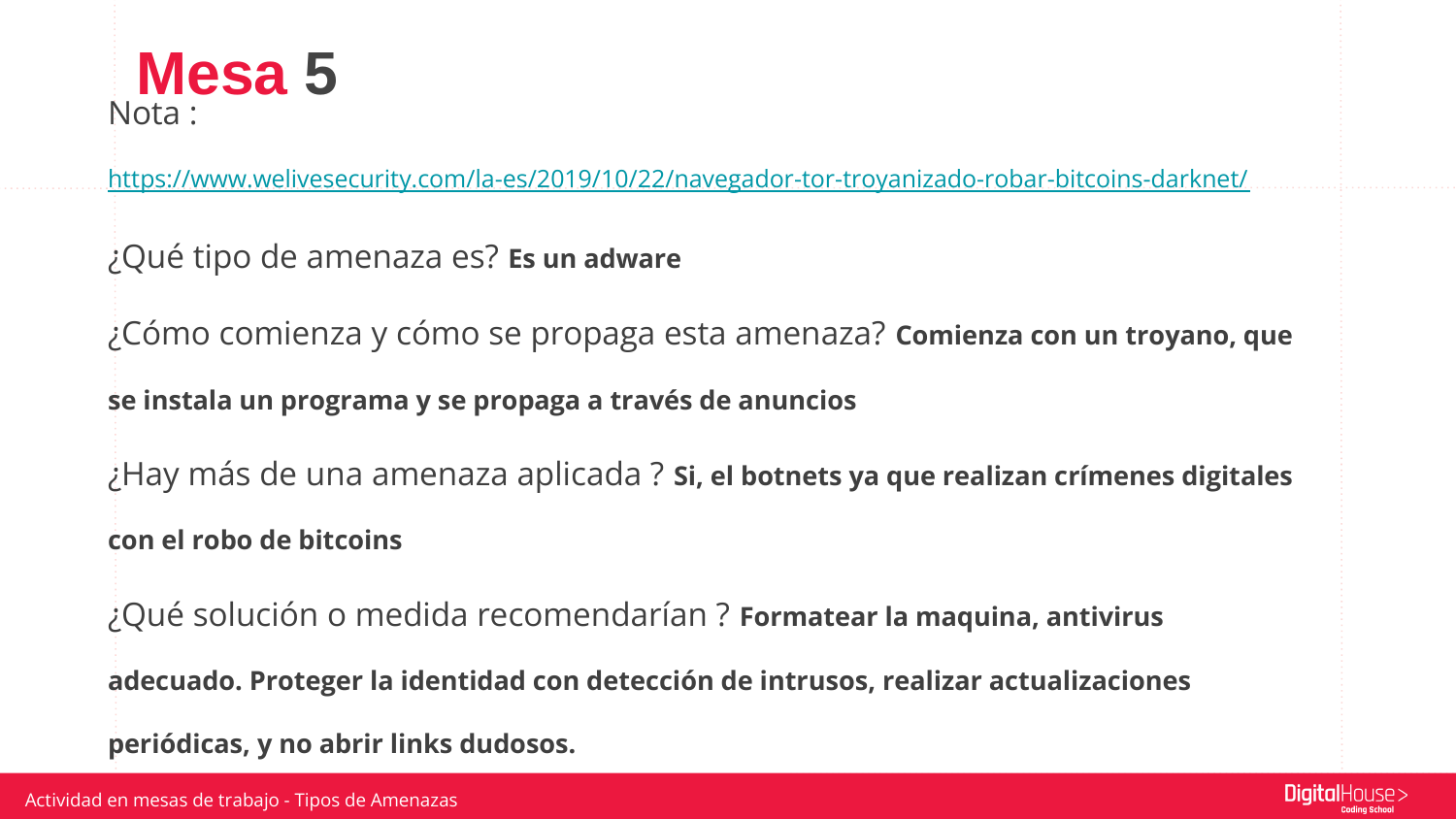

Nota : https://www.welivesecurity.com/la-es/2019/10/22/navegador-tor-troyanizado-robar-bitcoins-darknet/
¿Qué tipo de amenaza es? Es un adware
¿Cómo comienza y cómo se propaga esta amenaza? Comienza con un troyano, que se instala un programa y se propaga a través de anuncios
¿Hay más de una amenaza aplicada ? Si, el botnets ya que realizan crímenes digitales con el robo de bitcoins
¿Qué solución o medida recomendarían ? Formatear la maquina, antivirus adecuado. Proteger la identidad con detección de intrusos, realizar actualizaciones periódicas, y no abrir links dudosos.

Mesa 5